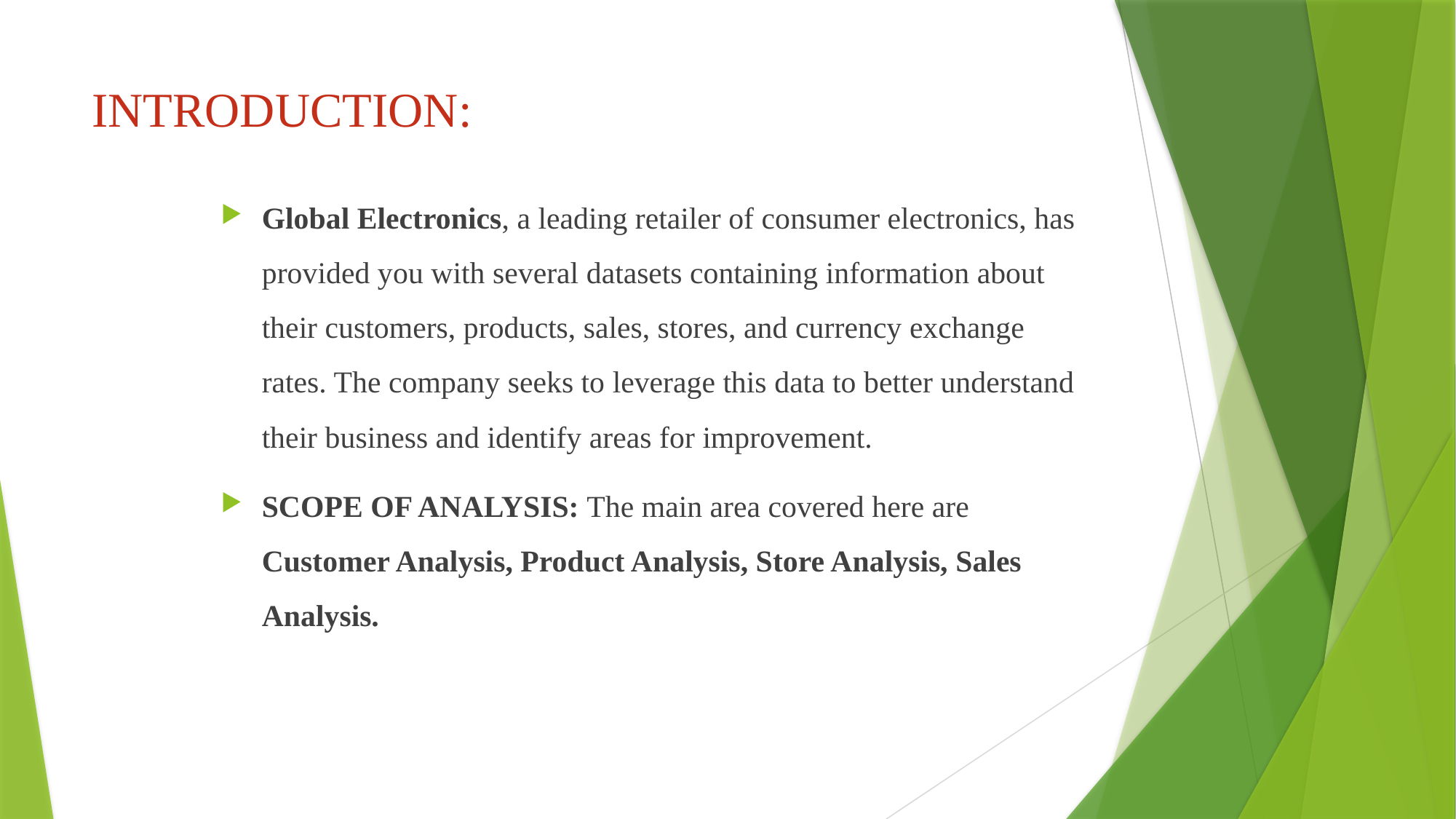

# INTRODUCTION:
Global Electronics, a leading retailer of consumer electronics, has provided you with several datasets containing information about their customers, products, sales, stores, and currency exchange rates. The company seeks to leverage this data to better understand their business and identify areas for improvement.
SCOPE OF ANALYSIS: The main area covered here are Customer Analysis, Product Analysis, Store Analysis, Sales Analysis.